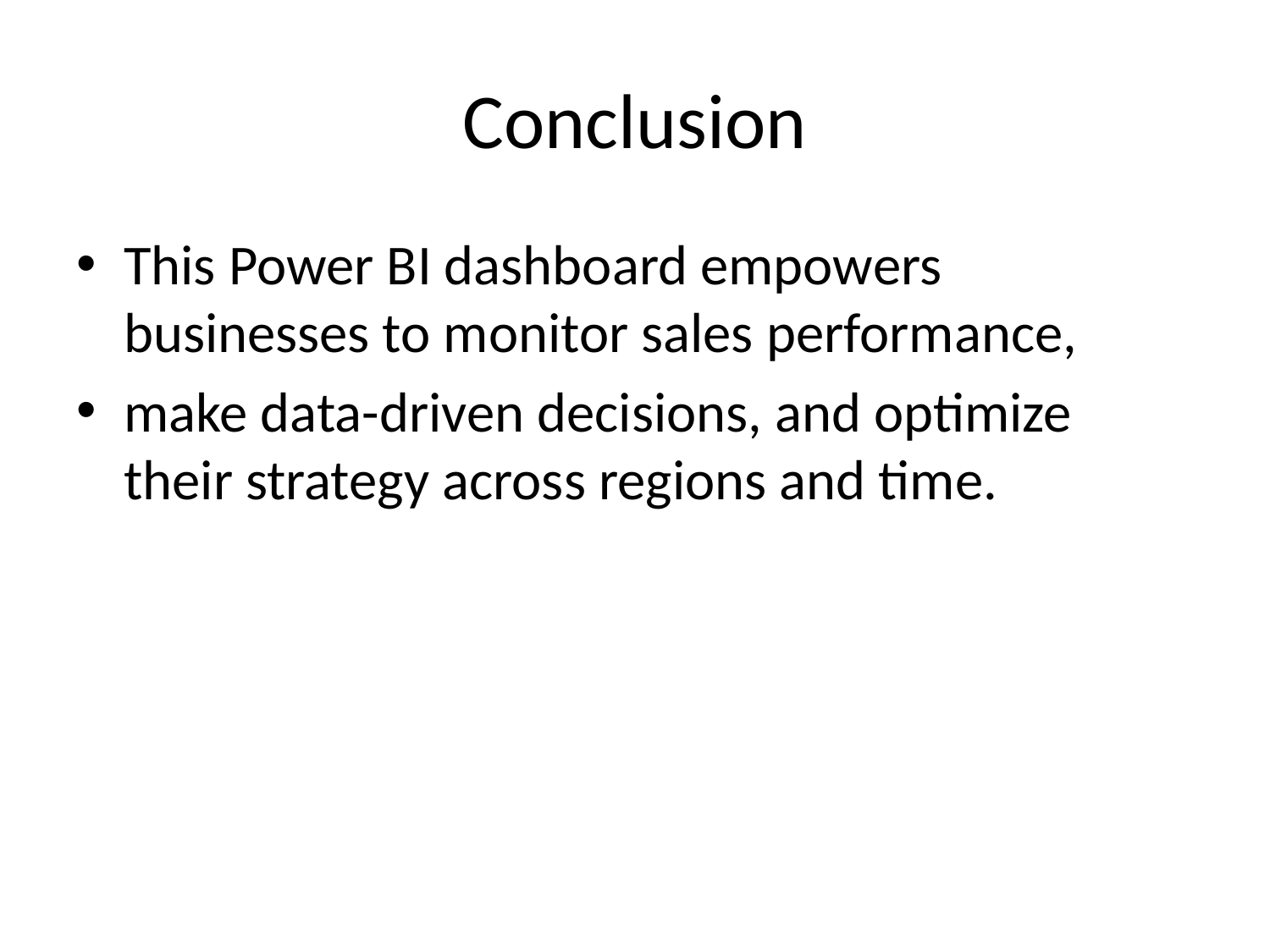

# Conclusion
This Power BI dashboard empowers businesses to monitor sales performance,
make data-driven decisions, and optimize their strategy across regions and time.